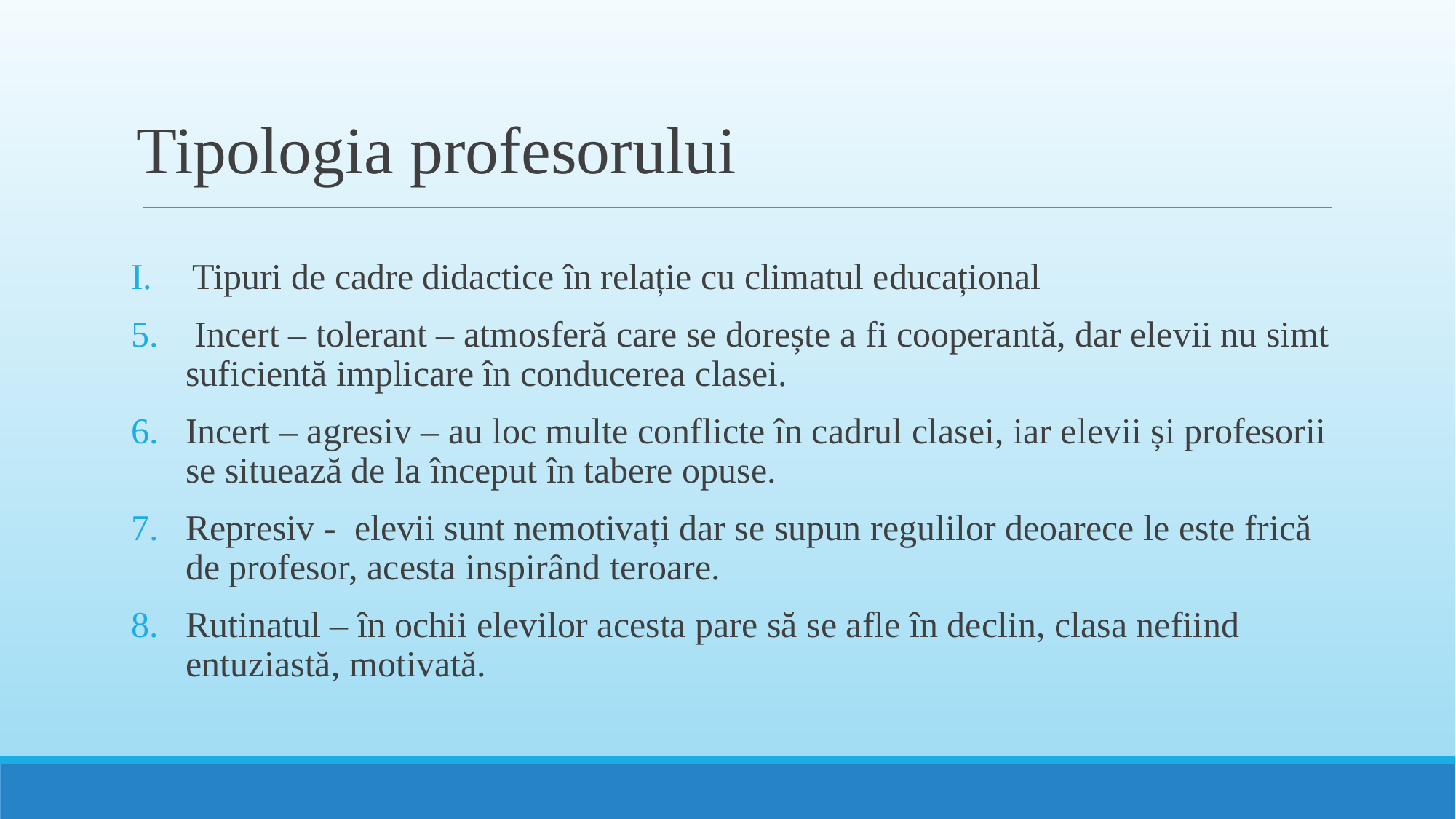

# Tipologia profesorului
Tipuri de cadre didactice în relație cu climatul educațional
 Incert – tolerant – atmosferă care se dorește a fi cooperantă, dar elevii nu simt suficientă implicare în conducerea clasei.
Incert – agresiv – au loc multe conflicte în cadrul clasei, iar elevii și profesorii se situează de la început în tabere opuse.
Represiv -  elevii sunt nemotivați dar se supun regulilor deoarece le este frică de profesor, acesta inspirând teroare.
Rutinatul – în ochii elevilor acesta pare să se afle în declin, clasa nefiind entuziastă, motivată.